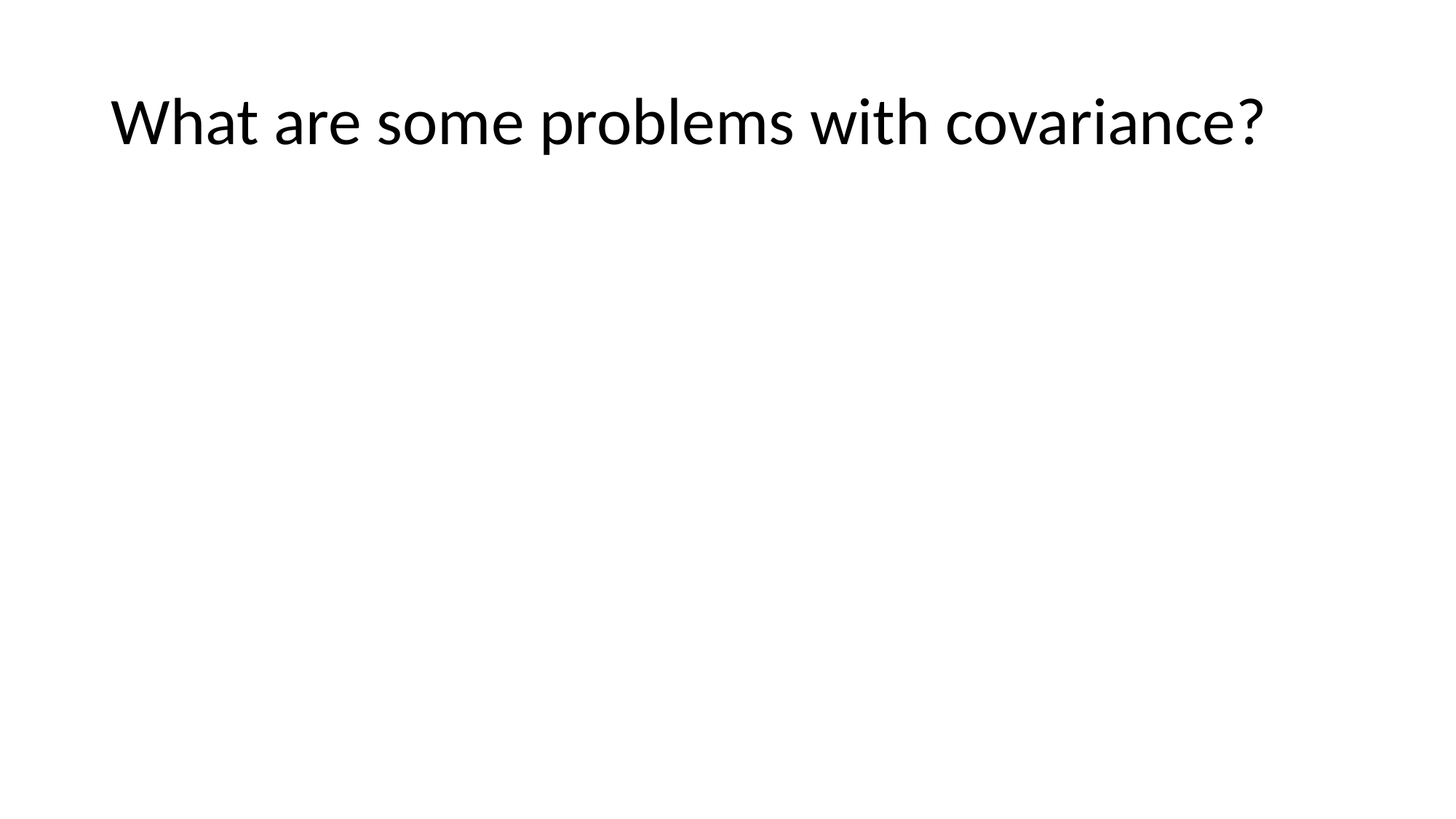

# What are some problems with covariance?